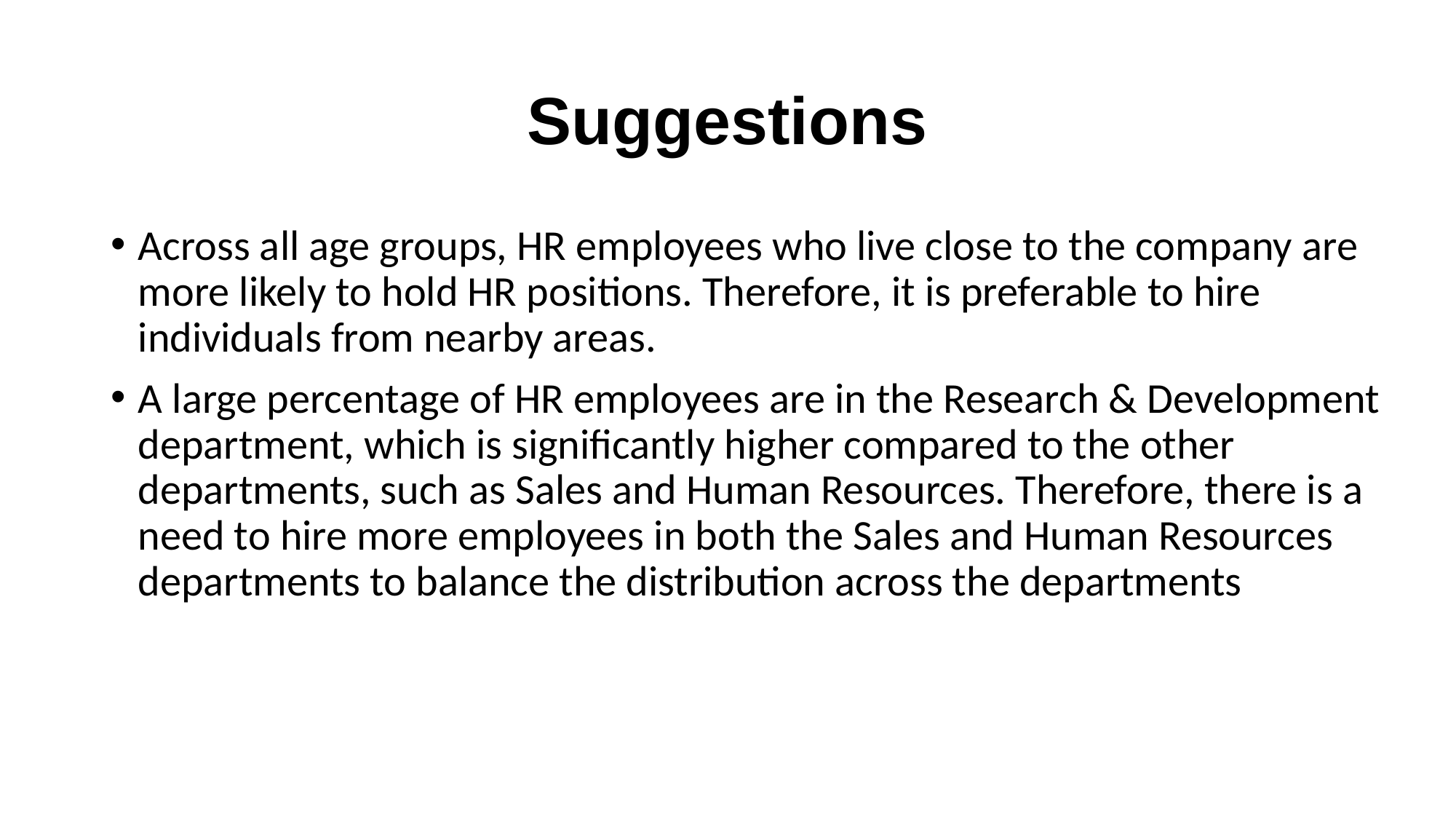

# Suggestions
Across all age groups, HR employees who live close to the company are more likely to hold HR positions. Therefore, it is preferable to hire individuals from nearby areas.
A large percentage of HR employees are in the Research & Development department, which is significantly higher compared to the other departments, such as Sales and Human Resources. Therefore, there is a need to hire more employees in both the Sales and Human Resources departments to balance the distribution across the departments